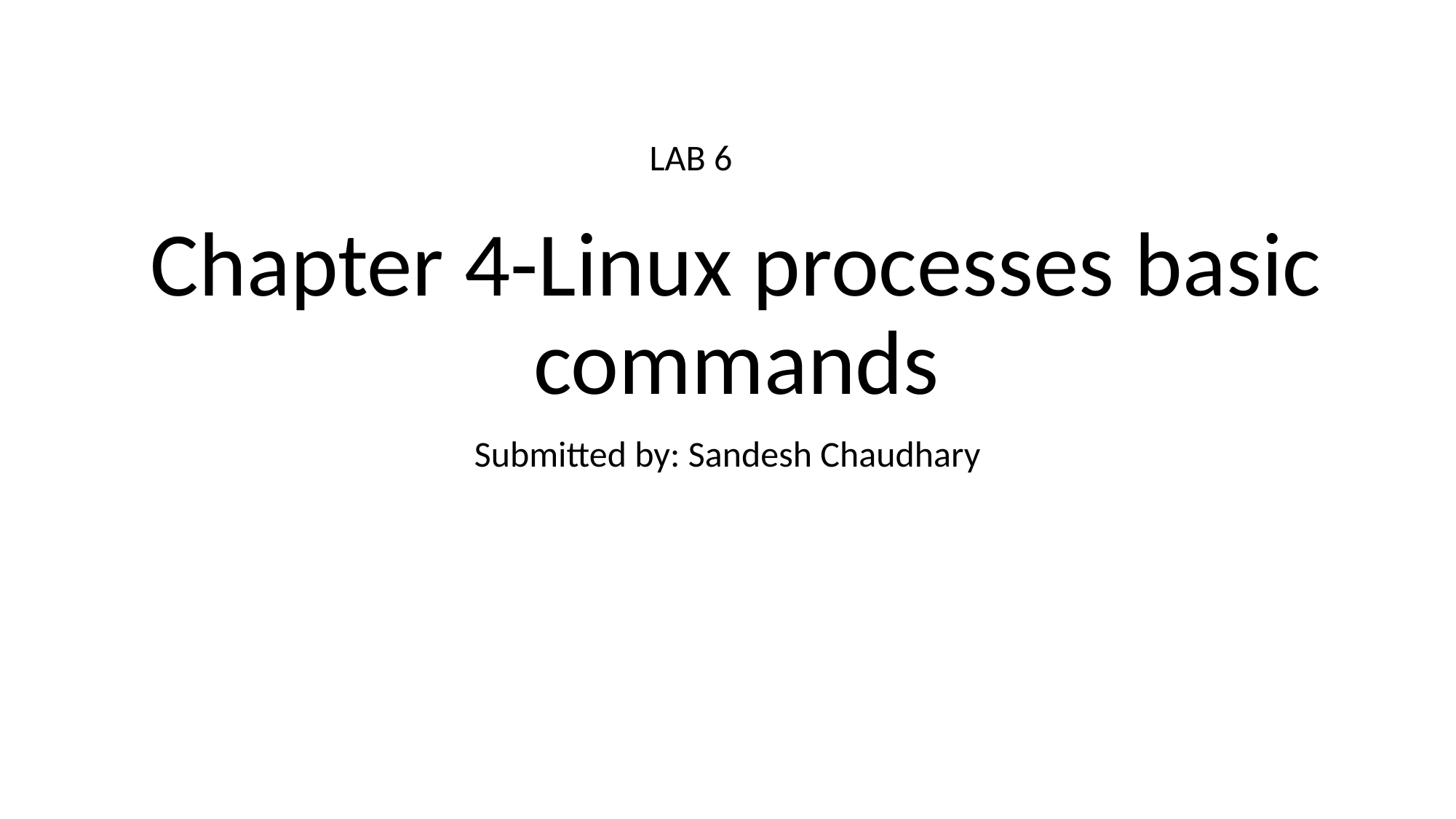

# Chapter 4-Linux processes basic commands
LAB 6
Submitted by: Sandesh Chaudhary